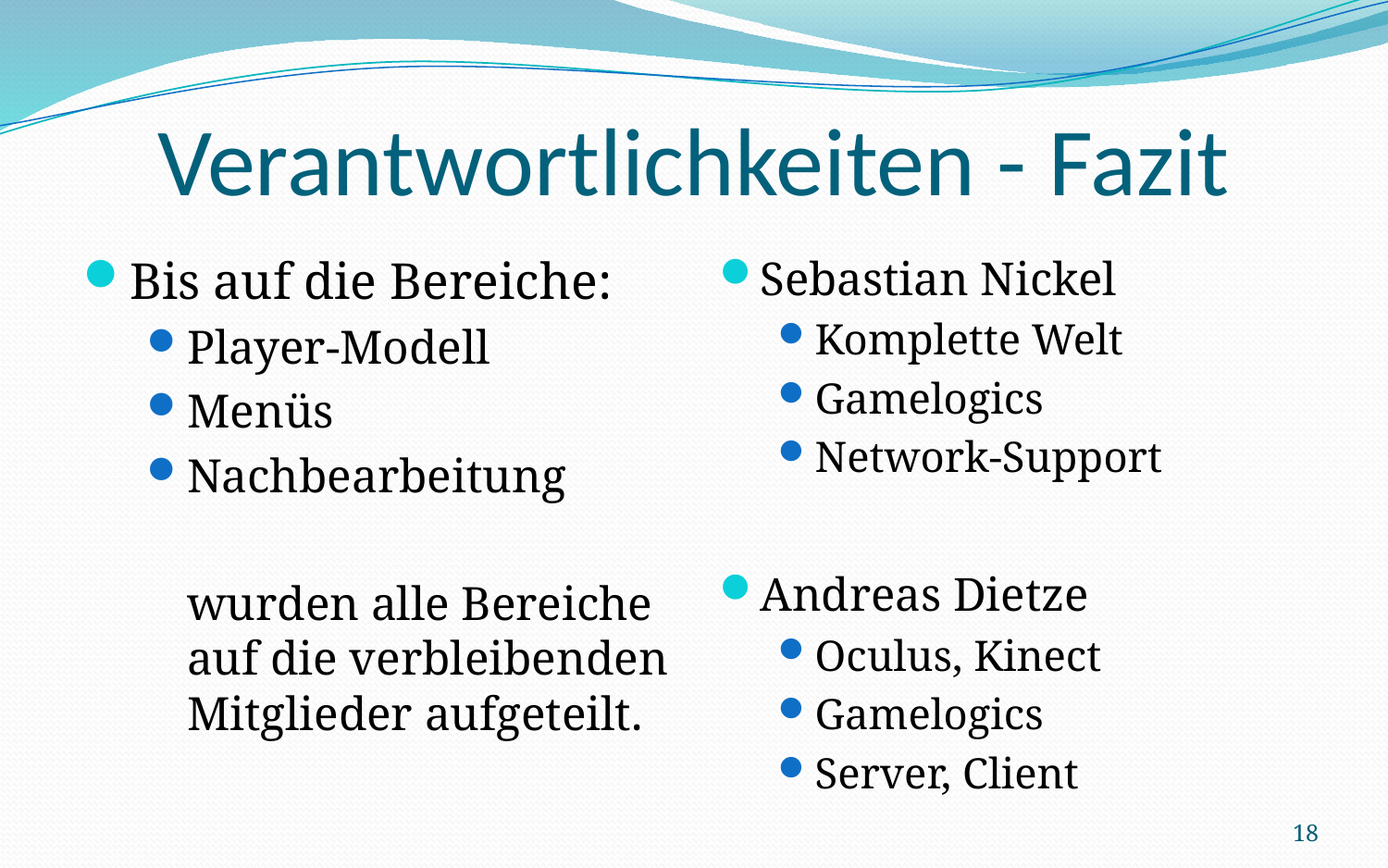

# Verantwortlichkeiten - Fazit
Bis auf die Bereiche:
Player-Modell
Menüs
Nachbearbeitung

	wurden alle Bereiche auf die verbleibenden Mitglieder aufgeteilt.

Sebastian Nickel
Komplette Welt
Gamelogics
Network-Support

Andreas Dietze
Oculus, Kinect
Gamelogics
Server, Client
18